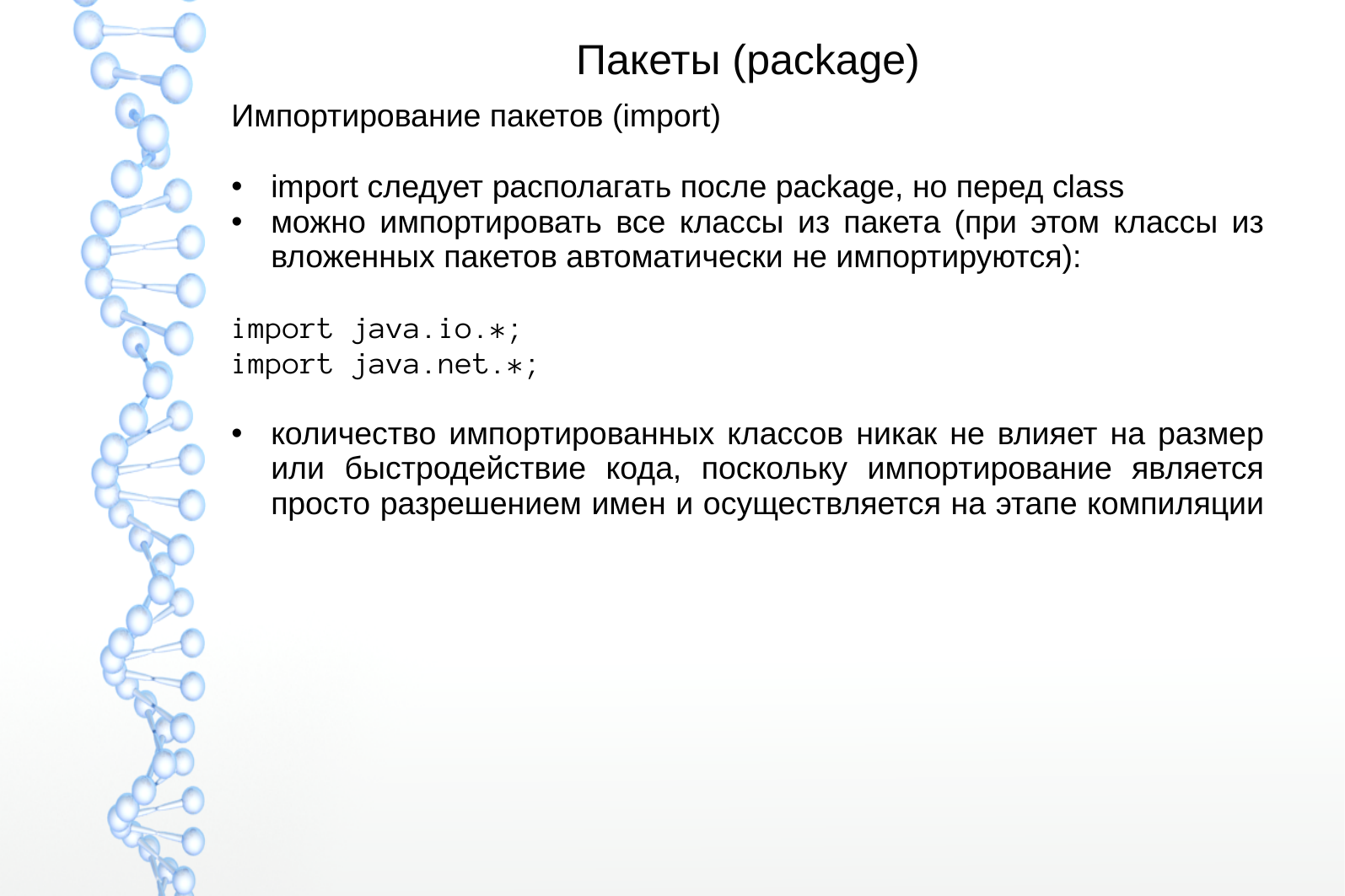

# Пакеты (package)
Импортирование пакетов (import)

import следует располагать после package, но перед class
можно импортировать все классы из пакета (при этом классы из вложенных пакетов автоматически не импортируются):

import java.io.*;
import java.net.*;

количество импортированных классов никак не влияет на размер или быстродействие кода, поскольку импортирование является просто разрешением имен и осуществляется на этапе компиляции